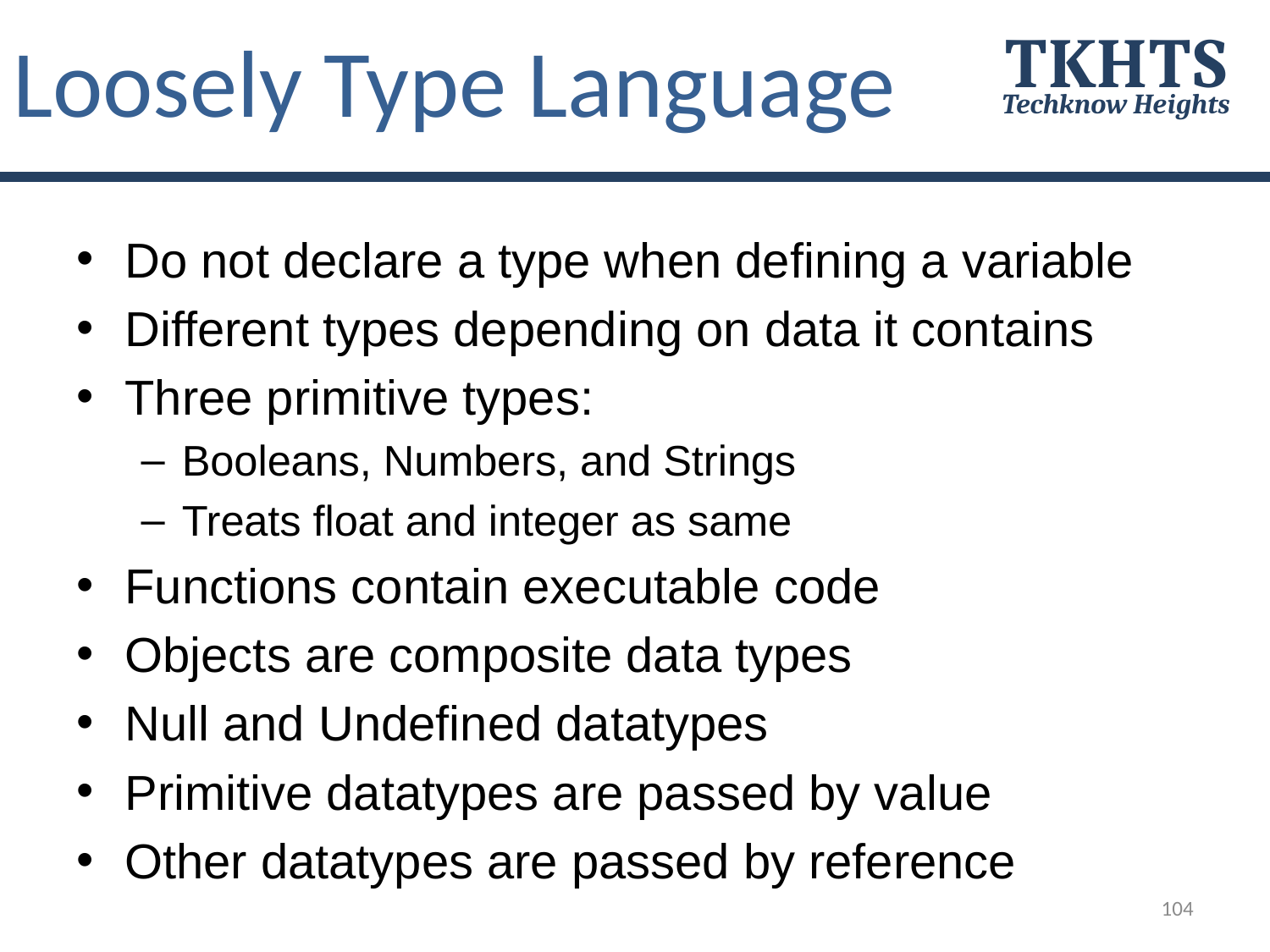

# Loosely Type Language
TKHTS
Techknow Heights

Do not declare a type when defining a variable
Different types depending on data it contains
Three primitive types:
Booleans, Numbers, and Strings
Treats float and integer as same
Functions contain executable code
Objects are composite data types
Null and Undefined datatypes
Primitive datatypes are passed by value
Other datatypes are passed by reference
104